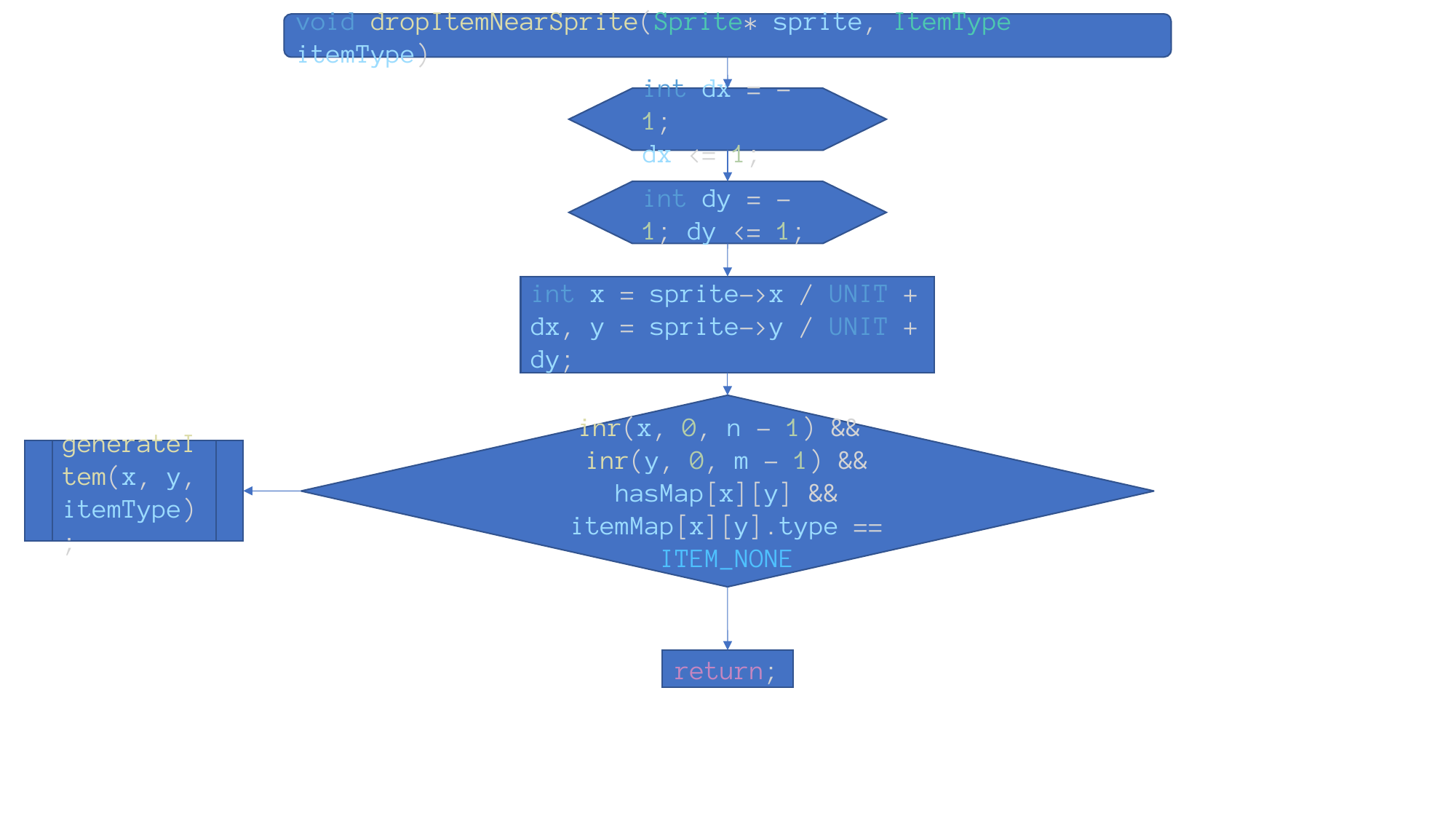

void dropItemNearSprite(Sprite* sprite, ItemType itemType)
int dx = -1;
dx <= 1;
int dy = -1; dy <= 1;
int x = sprite->x / UNIT + dx, y = sprite->y / UNIT + dy;
inr(x, 0, n - 1) &&
inr(y, 0, m - 1) && hasMap[x][y] &&
itemMap[x][y].type == ITEM_NONE
generateItem(x, y, itemType);
return;